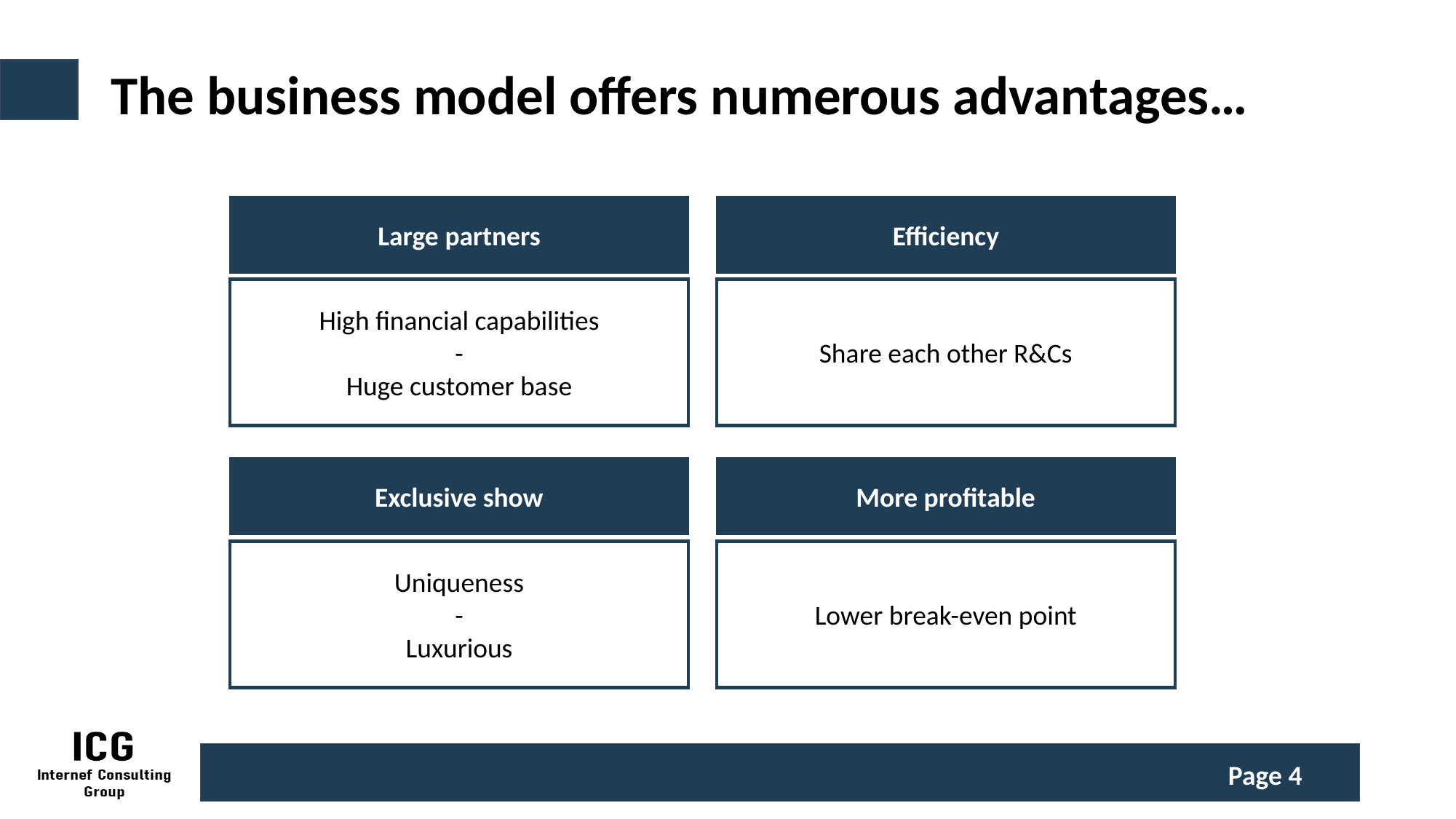

The business model offers numerous advantages…
Large partners
Efficiency
High financial capabilities
-
Huge customer base
Share each other R&Cs
Exclusive show
More profitable
Uniqueness
-
Luxurious
Lower break-even point
Page 4